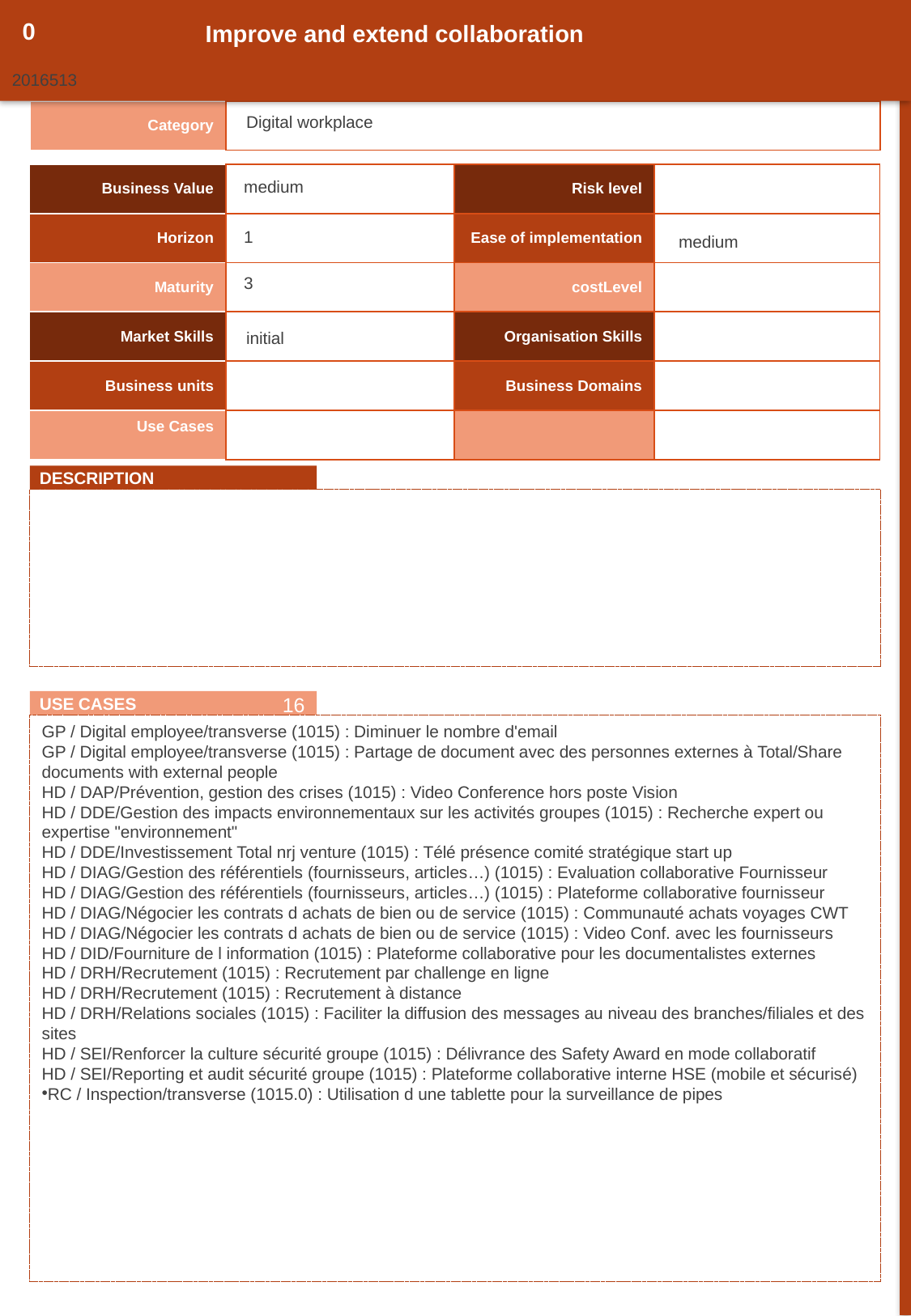

0
Improve and extend collaboration
2016513
| Category |  |
| --- | --- |
Digital workplace
| Business Value |  | Risk level |  |
| --- | --- | --- | --- |
| Horizon |  | Ease of implementation |  |
| Maturity |  | costLevel |  |
| Market Skills |  | Organisation Skills |  |
| Business units |  | Business Domains |  |
| Use Cases |  |  |  |
medium

1
medium
3

initial

DESCRIPTION

16
USE CASES
GP / Digital employee/transverse (1015) : Diminuer le nombre d'email
GP / Digital employee/transverse (1015) : Partage de document avec des personnes externes à Total/Share documents with external people
HD / DAP/Prévention, gestion des crises (1015) : Video Conference hors poste Vision
HD / DDE/Gestion des impacts environnementaux sur les activités groupes (1015) : Recherche expert ou expertise "environnement"
HD / DDE/Investissement Total nrj venture (1015) : Télé présence comité stratégique start up
HD / DIAG/Gestion des référentiels (fournisseurs, articles…) (1015) : Evaluation collaborative Fournisseur
HD / DIAG/Gestion des référentiels (fournisseurs, articles…) (1015) : Plateforme collaborative fournisseur
HD / DIAG/Négocier les contrats d achats de bien ou de service (1015) : Communauté achats voyages CWT
HD / DIAG/Négocier les contrats d achats de bien ou de service (1015) : Video Conf. avec les fournisseurs
HD / DID/Fourniture de l information (1015) : Plateforme collaborative pour les documentalistes externes
HD / DRH/Recrutement (1015) : Recrutement par challenge en ligne
HD / DRH/Recrutement (1015) : Recrutement à distance
HD / DRH/Relations sociales (1015) : Faciliter la diffusion des messages au niveau des branches/filiales et des sites
HD / SEI/Renforcer la culture sécurité groupe (1015) : Délivrance des Safety Award en mode collaboratif
HD / SEI/Reporting et audit sécurité groupe (1015) : Plateforme collaborative interne HSE (mobile et sécurisé)
RC / Inspection/transverse (1015.0) : Utilisation d une tablette pour la surveillance de pipes